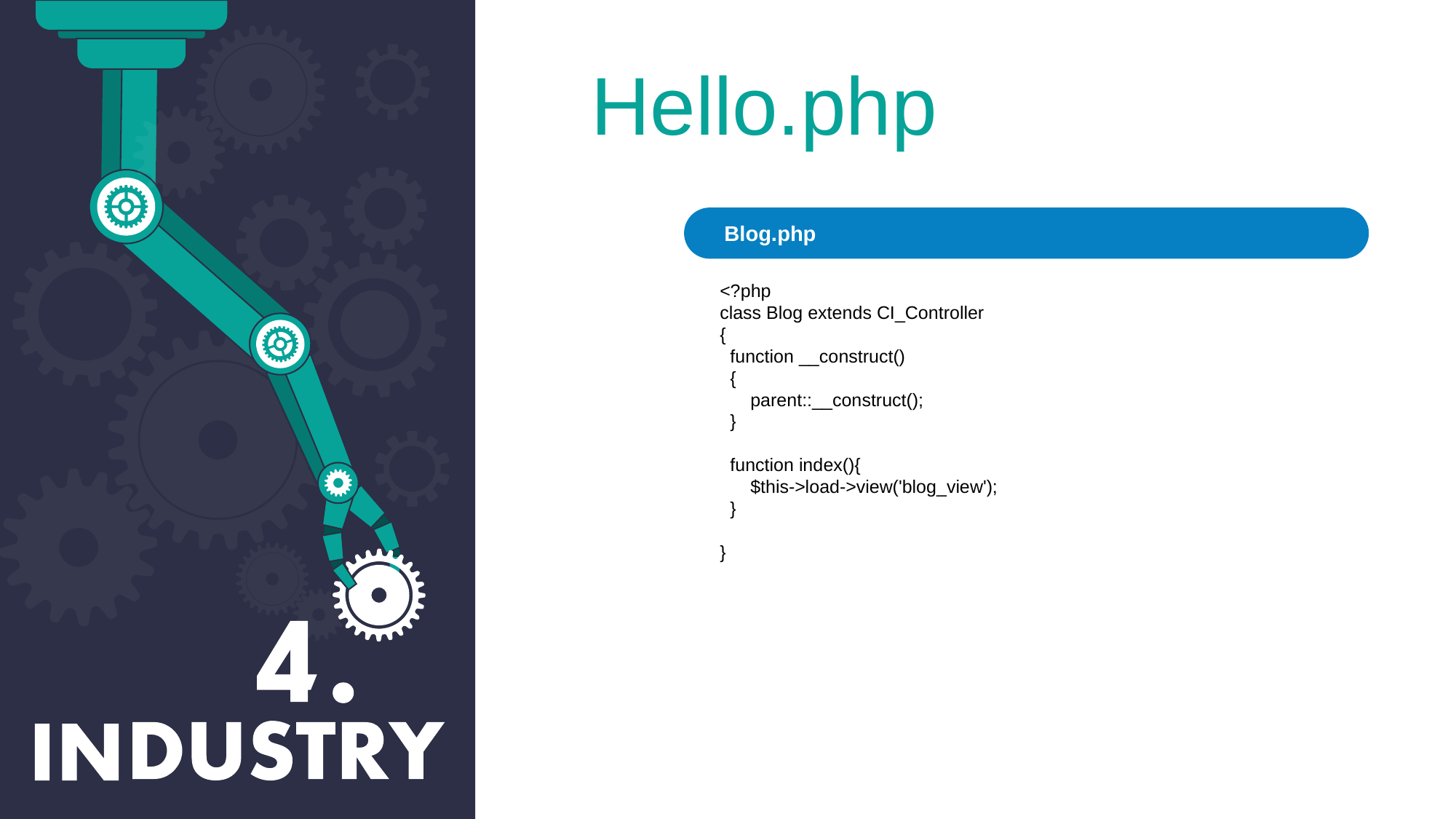

Hello.php
Blog.php
<?php
class Blog extends CI_Controller
{
  function __construct()
  {
      parent::__construct();
  }

  function index(){
      $this->load->view('blog_view');
  }

}